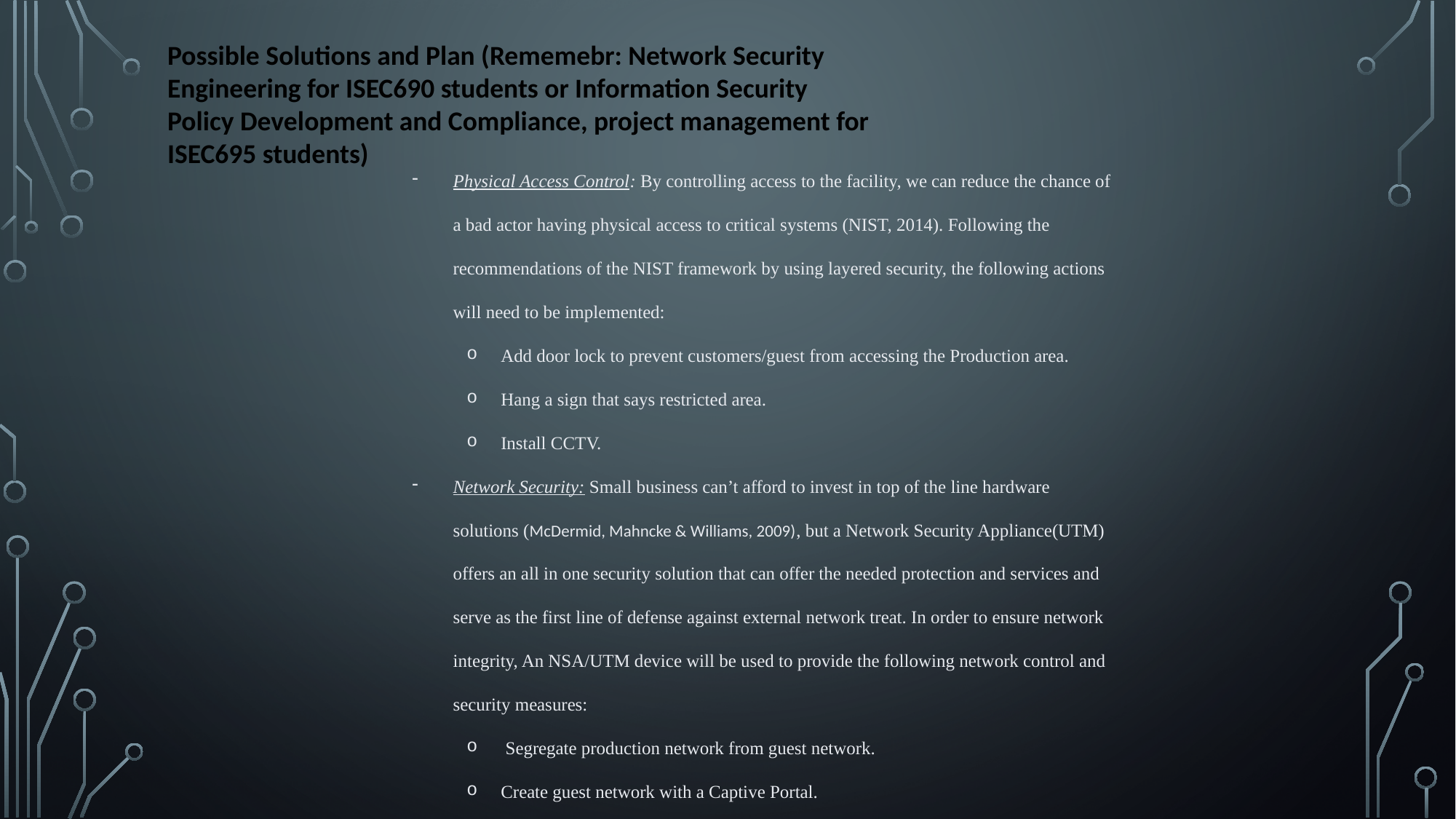

Possible Solutions and Plan (Rememebr: Network Security Engineering for ISEC690 students or Information Security Policy Development and Compliance, project management for ISEC695 students)
Physical Access Control: By controlling access to the facility, we can reduce the chance of a bad actor having physical access to critical systems (NIST, 2014). Following the recommendations of the NIST framework by using layered security, the following actions will need to be implemented:
Add door lock to prevent customers/guest from accessing the Production area.
Hang a sign that says restricted area.
Install CCTV.
Network Security: Small business can’t afford to invest in top of the line hardware solutions (McDermid, Mahncke & Williams, 2009), but a Network Security Appliance(UTM) offers an all in one security solution that can offer the needed protection and services and serve as the first line of defense against external network treat. In order to ensure network integrity, An NSA/UTM device will be used to provide the following network control and security measures:
 Segregate production network from guest network.
Create guest network with a Captive Portal.
Upgrade WIFI security from WPA to WPA2.
Layer 7 Firewall.
Anti-Malware.
Setup Network Intrusion Detection and Prevention System.
Setup VPN connection to encrypt network traffic and data in transit.
Remote management and auditing for compliance.
Cost to setup is low and management after initial setup can be done remotely.
Computer Access Control:  By identifying the need to protect data at rest on the computer and restrict unauthorized access to the computer, NIST framework guidelines next step is to Protect against those issues by taking the following steps (NIST, 2014):
Purchase Computer Cable lock to prevent removal of the machine from its location.
Use in built Mac FileVault to encrypt files.
Turn on PC local firewall.
ACT1: IP Camera System: Reolink 4MP 8CH PoE Video Surveillance System.
ACT2: Encryption Tool: Mac OS Utility Tool.
ACT3: Door Locks: Sifely Keyless Entry Door Lock.
ACT4: New NSA: Cisco Meraki MX64W Firewall + 1-Year Enterprise License.